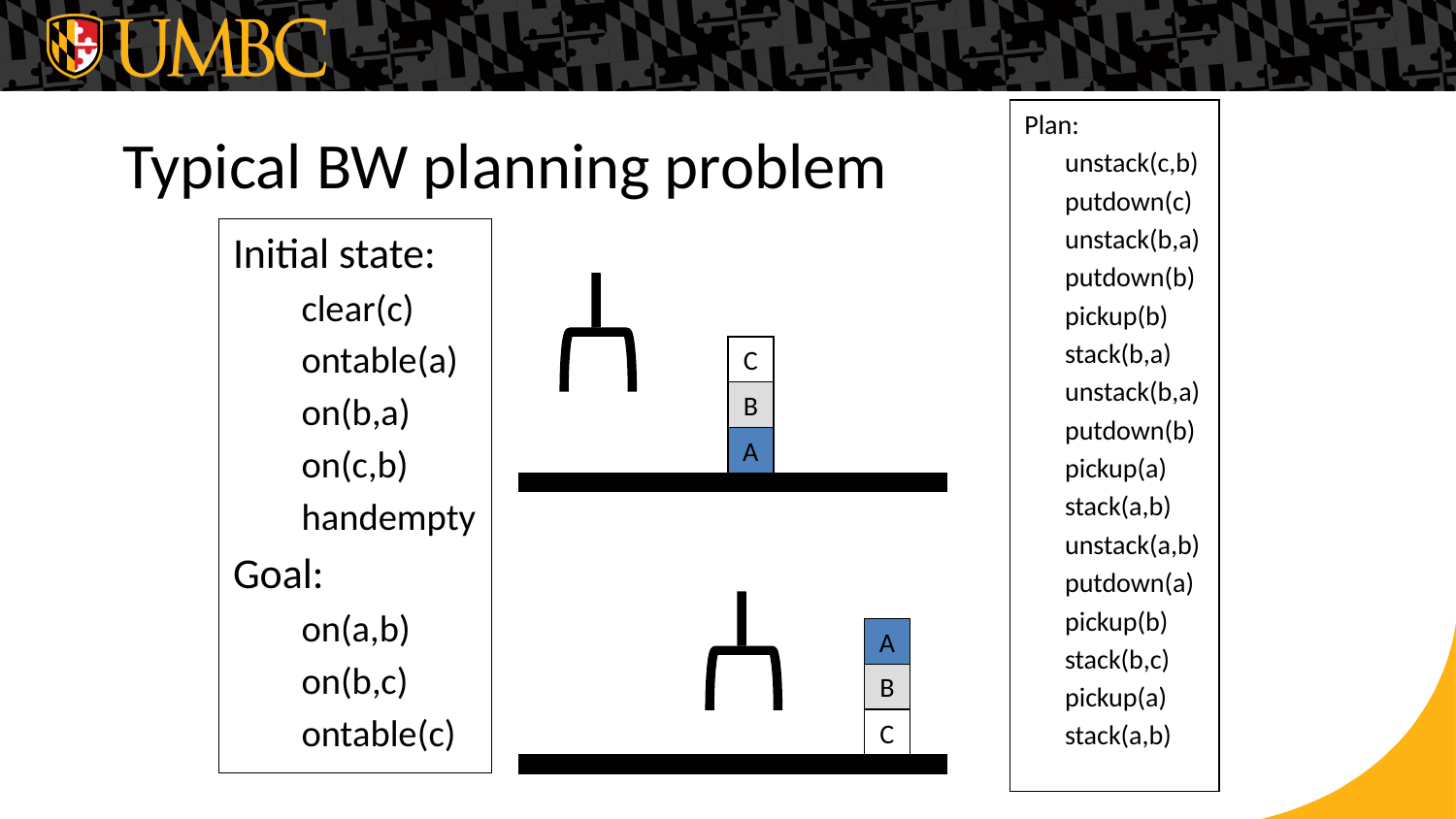

Plan:
unstack(c,b)
putdown(c)
unstack(b,a)
putdown(b)
pickup(b)
stack(b,a)
unstack(b,a)
putdown(b)
pickup(a)
stack(a,b)
unstack(a,b)
putdown(a)
pickup(b)
stack(b,c)
pickup(a)
stack(a,b)

# Typical BW planning problem
Initial state:
clear(c)
ontable(a)
on(b,a)
on(c,b)
handempty
Goal:
on(a,b)
on(b,c)
ontable(c)

C
B
A

A
B
C